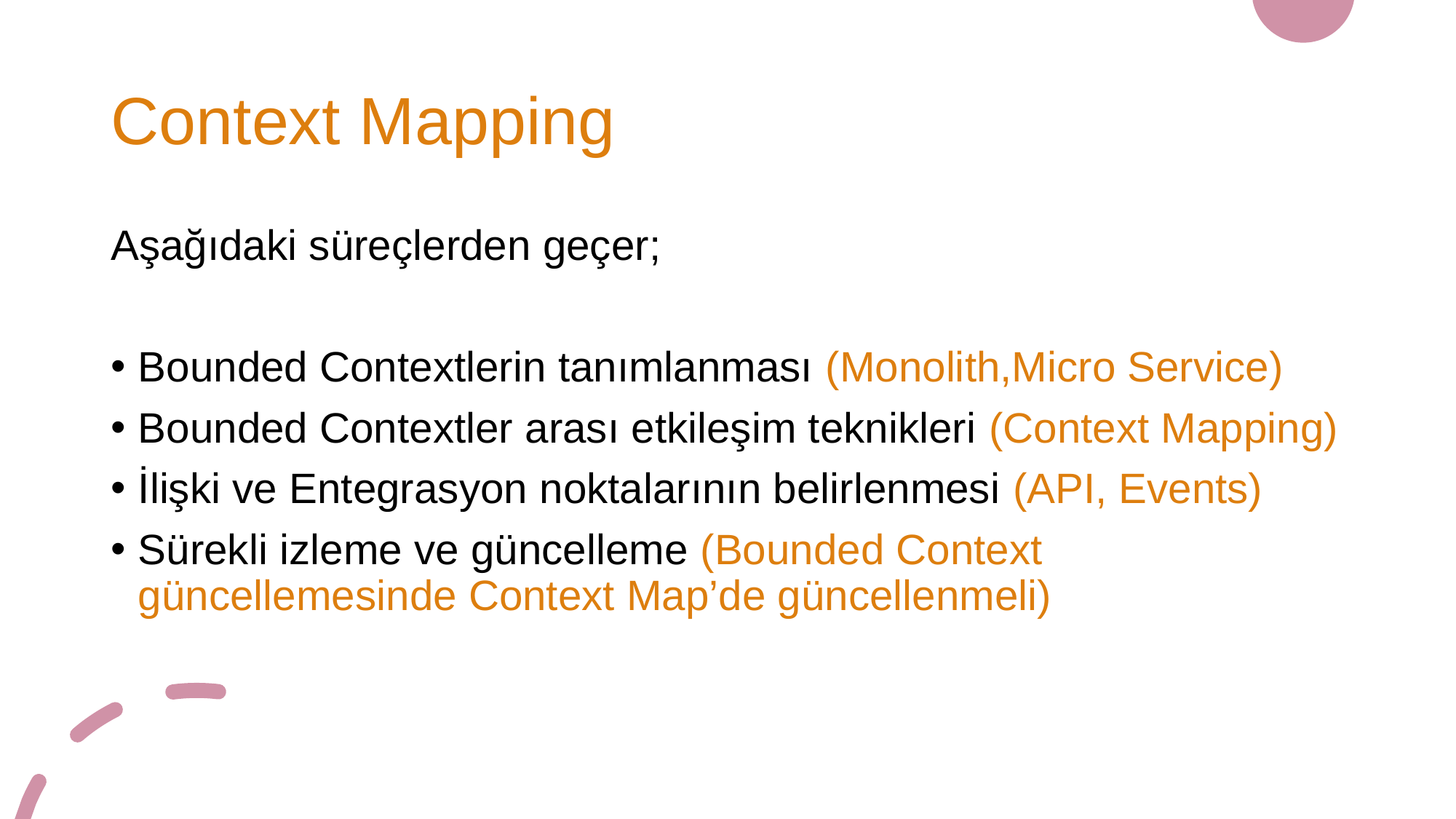

# Context Mapping
Aşağıdaki süreçlerden geçer;

Bounded Contextlerin tanımlanması (Monolith,Micro Service)
Bounded Contextler arası etkileşim teknikleri (Context Mapping)
İlişki ve Entegrasyon noktalarının belirlenmesi (API, Events)
Sürekli izleme ve güncelleme (Bounded Context güncellemesinde Context Map’de güncellenmeli)